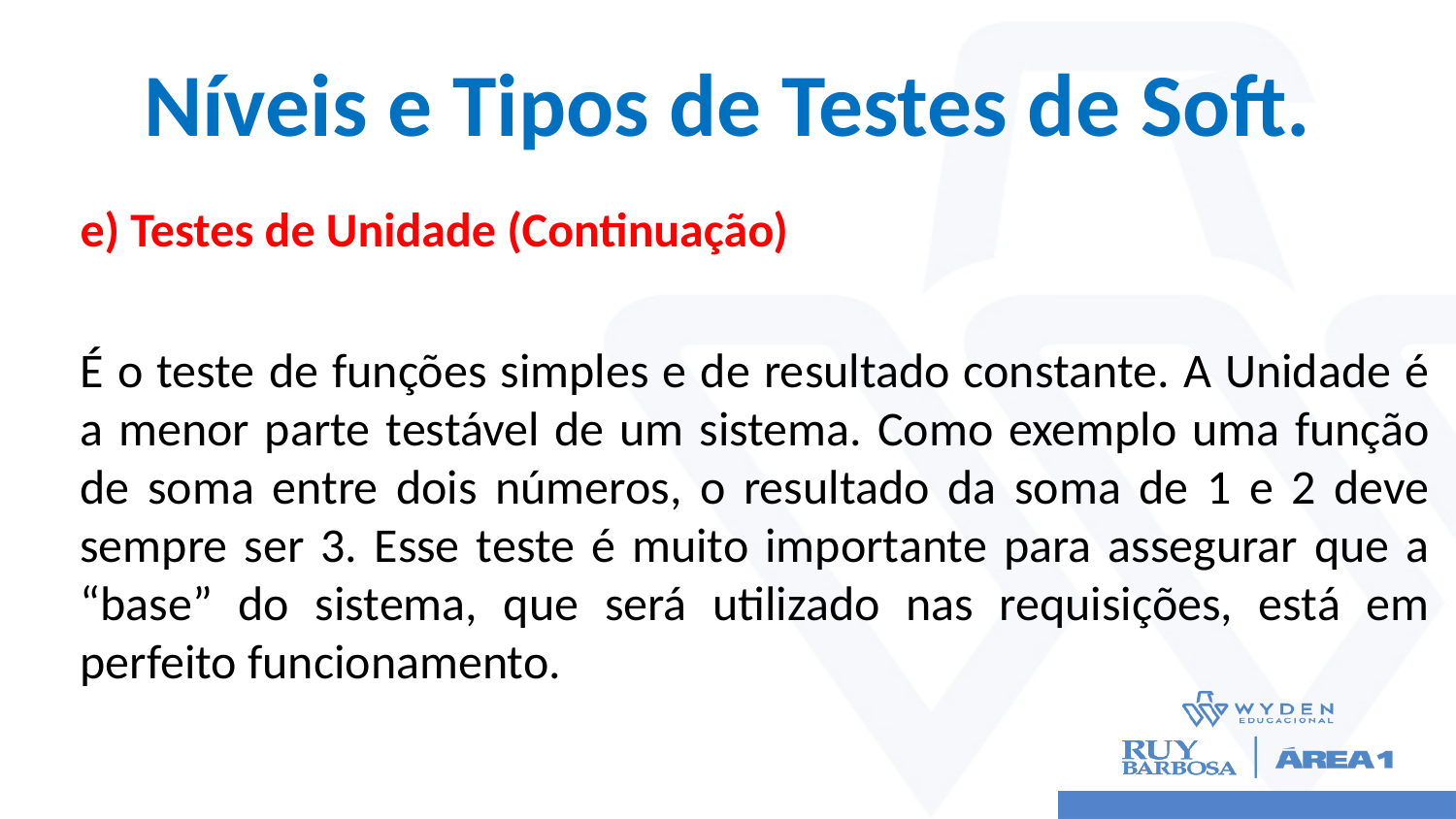

# Níveis e Tipos de Testes de Soft.
e) Testes de Unidade (Continuação)

É o teste de funções simples e de resultado constante. A Unidade é a menor parte testável de um sistema. Como exemplo uma função de soma entre dois números, o resultado da soma de 1 e 2 deve sempre ser 3. Esse teste é muito importante para assegurar que a “base” do sistema, que será utilizado nas requisições, está em perfeito funcionamento.